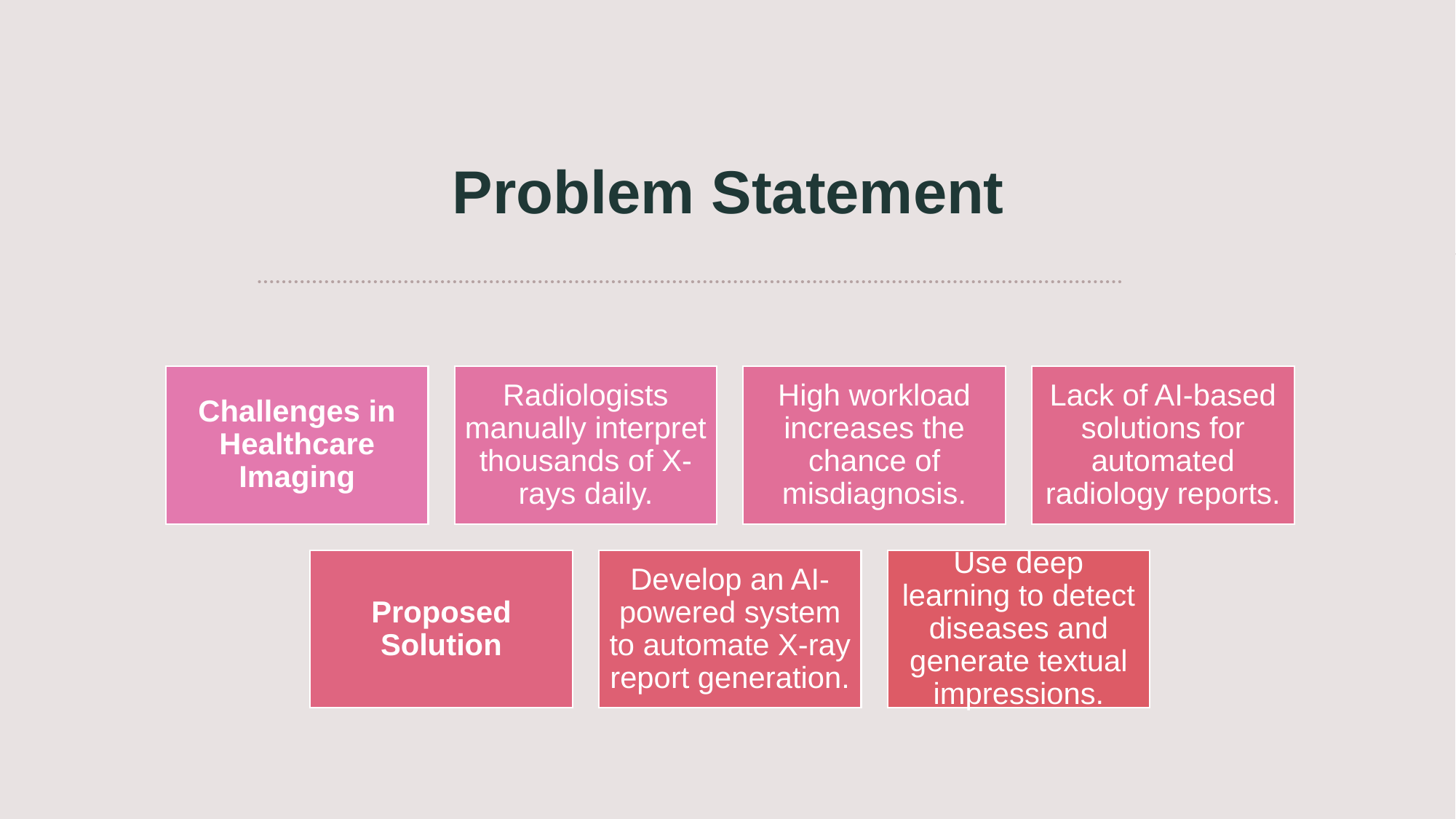

# Problem Statement
Challenges in Healthcare Imaging
Radiologists manually interpret thousands of X-rays daily.
High workload increases the chance of misdiagnosis.
Lack of AI-based solutions for automated radiology reports.
Proposed Solution
Develop an AI-powered system to automate X-ray report generation.
Use deep learning to detect diseases and generate textual impressions.